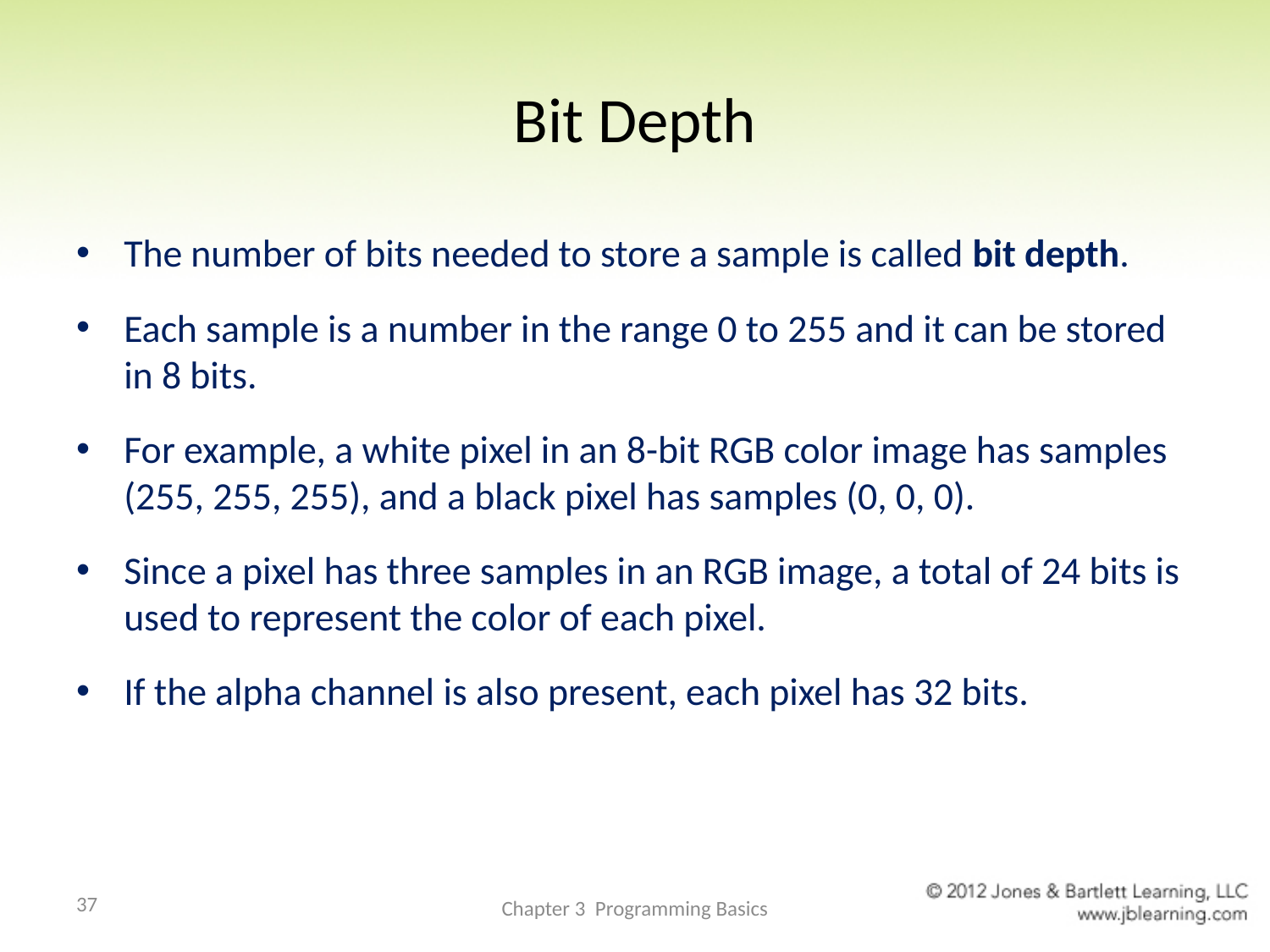

# Bit Depth
The number of bits needed to store a sample is called bit depth.
Each sample is a number in the range 0 to 255 and it can be stored in 8 bits.
For example, a white pixel in an 8-bit RGB color image has samples (255, 255, 255), and a black pixel has samples (0, 0, 0).
Since a pixel has three samples in an RGB image, a total of 24 bits is used to represent the color of each pixel.
If the alpha channel is also present, each pixel has 32 bits.

37
Chapter 3  Programming Basics